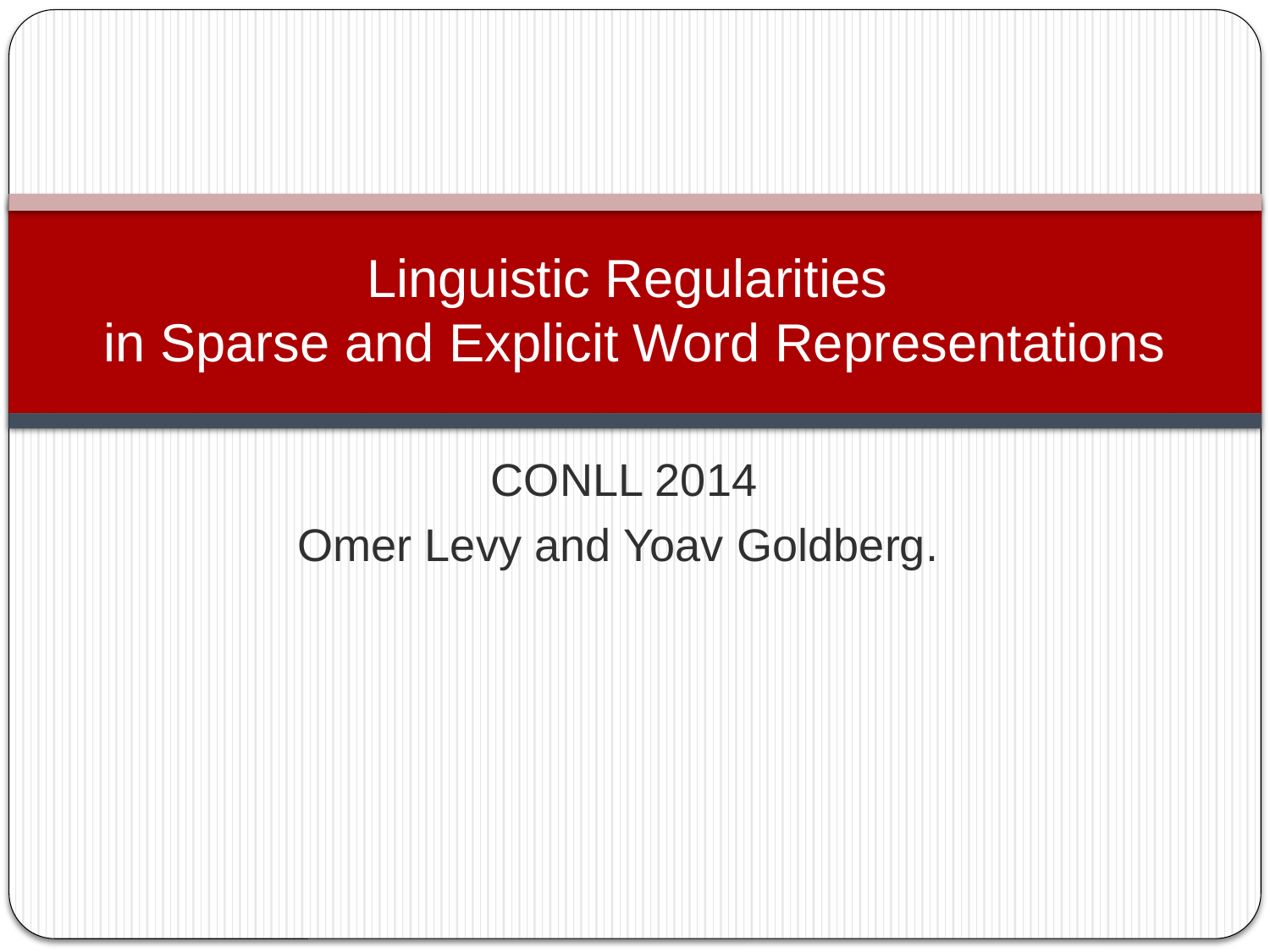

# Linguistic Regularities in Sparse and Explicit Word Representations
CONLL 2014
Omer Levy and Yoav Goldberg.